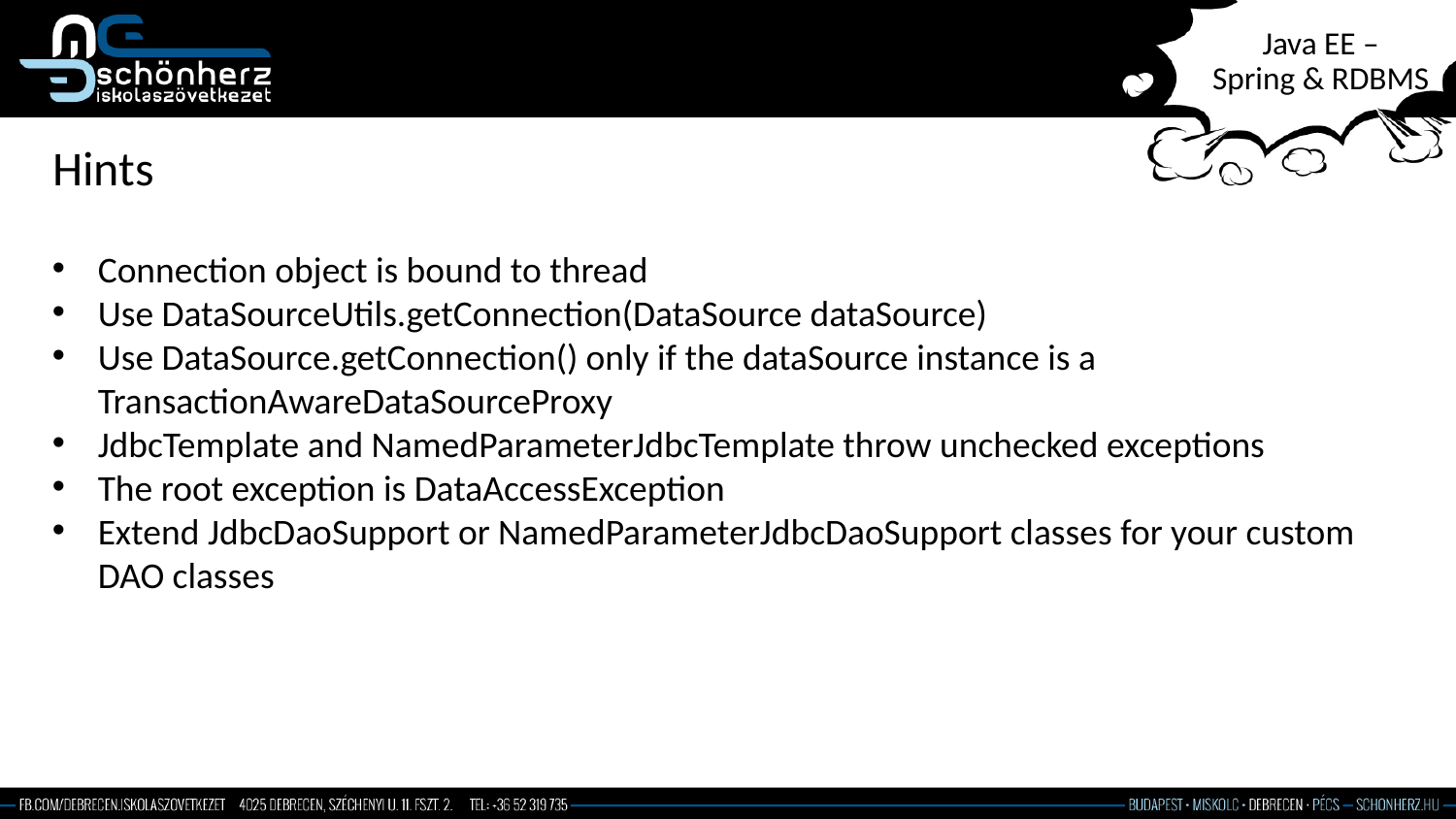

# Java EE – Spring & RDBMS
Hints
Connection object is bound to thread
Use DataSourceUtils.getConnection(DataSource dataSource)
Use DataSource.getConnection() only if the dataSource instance is a TransactionAwareDataSourceProxy
JdbcTemplate and NamedParameterJdbcTemplate throw unchecked exceptions
The root exception is DataAccessException
Extend JdbcDaoSupport or NamedParameterJdbcDaoSupport classes for your custom DAO classes